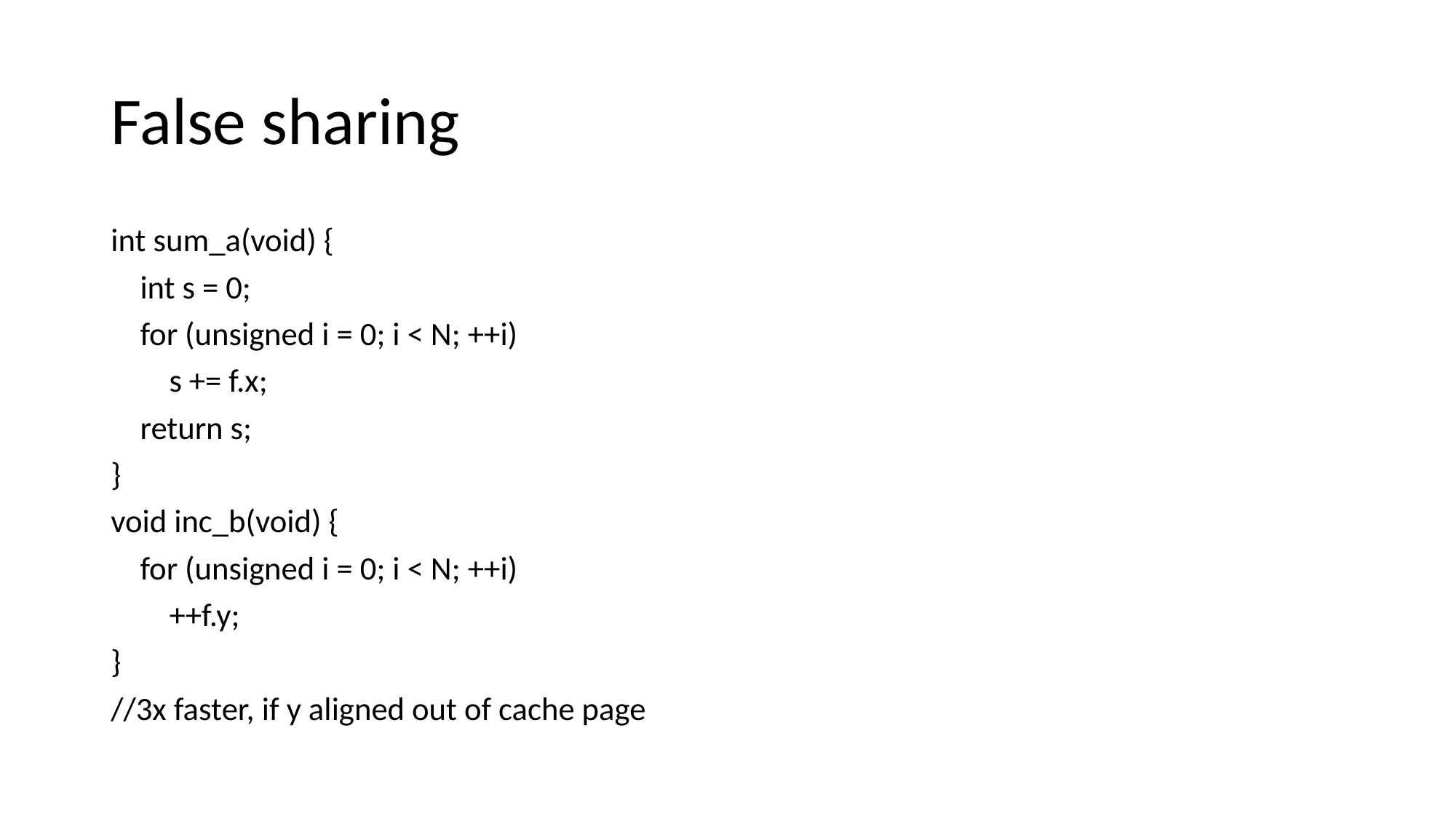

# False sharing
int sum_a(void) {
    int s = 0;
    for (unsigned i = 0; i < N; ++i)
        s += f.x;
    return s;
}
void inc_b(void) {
    for (unsigned i = 0; i < N; ++i)
        ++f.y;
}
//3x faster, if y aligned out of cache page